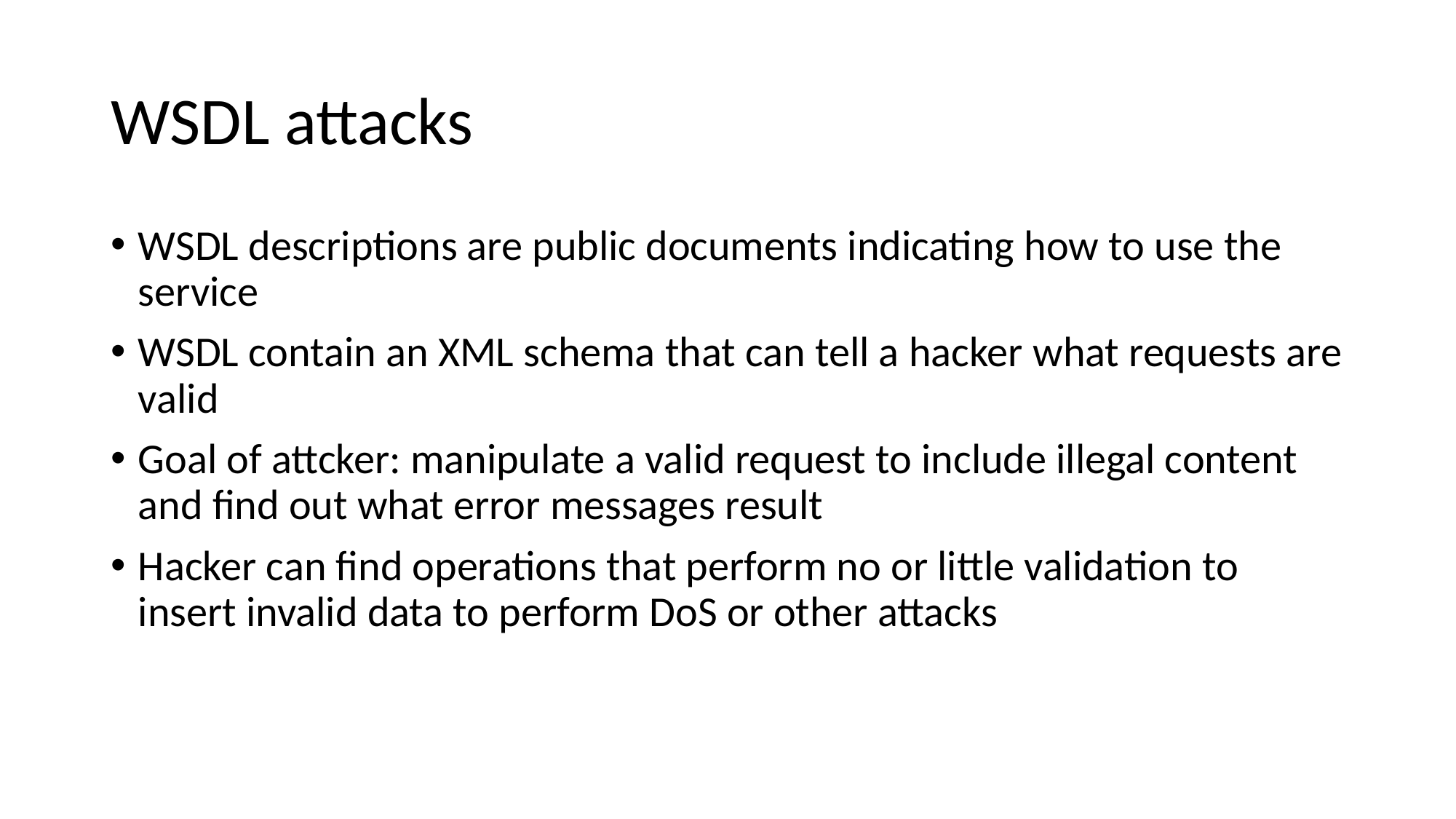

# WSDL attacks
WSDL descriptions are public documents indicating how to use the service
WSDL contain an XML schema that can tell a hacker what requests are valid
Goal of attcker: manipulate a valid request to include illegal content  and find out what error messages result
Hacker can find operations that perform no or little validation to insert invalid data to perform DoS or other attacks